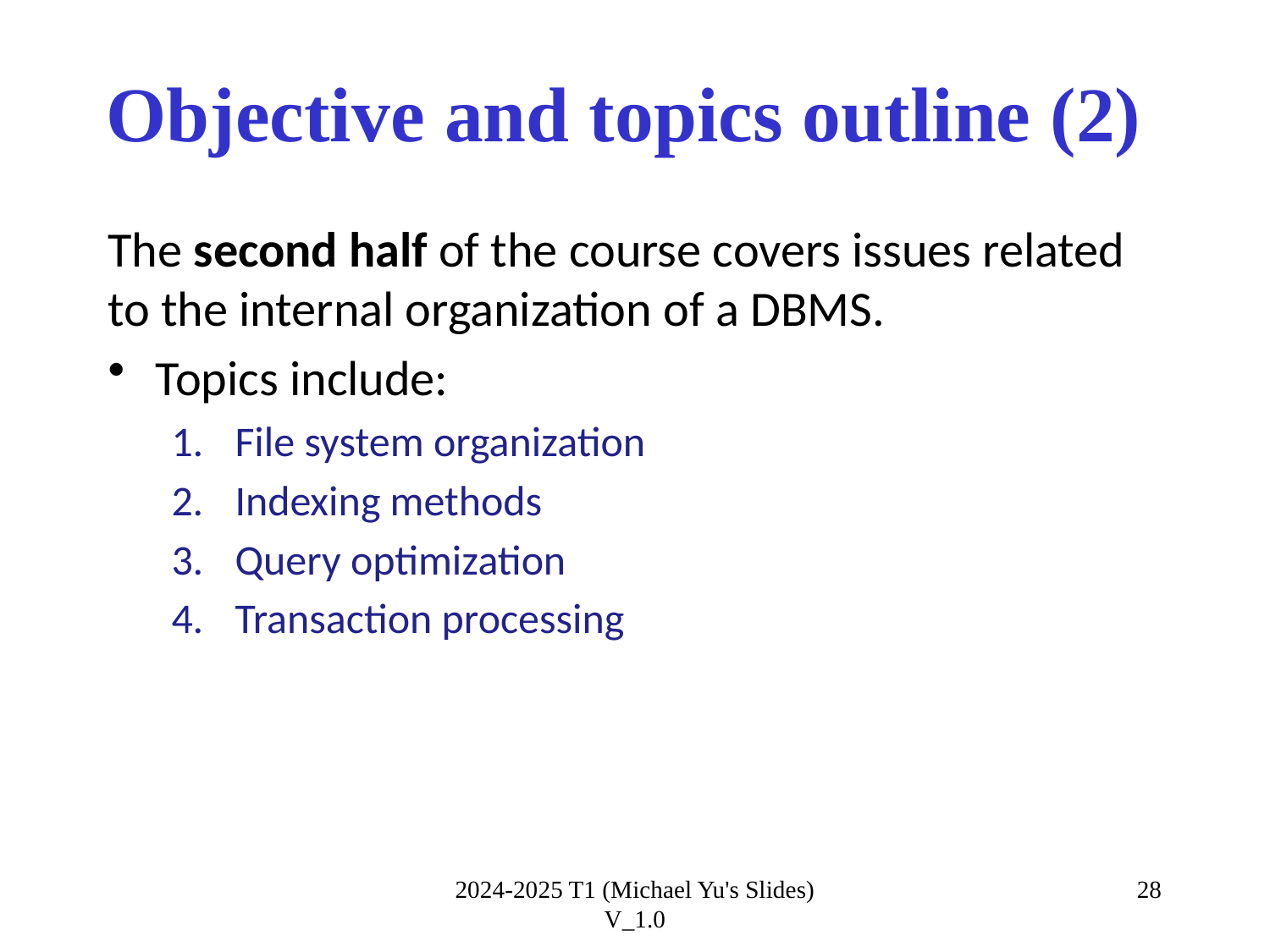

# Objective and topics outline (2)
The second half of the course covers issues related to the internal organization of a DBMS.
Topics include:
File system organization
Indexing methods
Query optimization
Transaction processing
2024-2025 T1 (Michael Yu's Slides) V_1.0
28